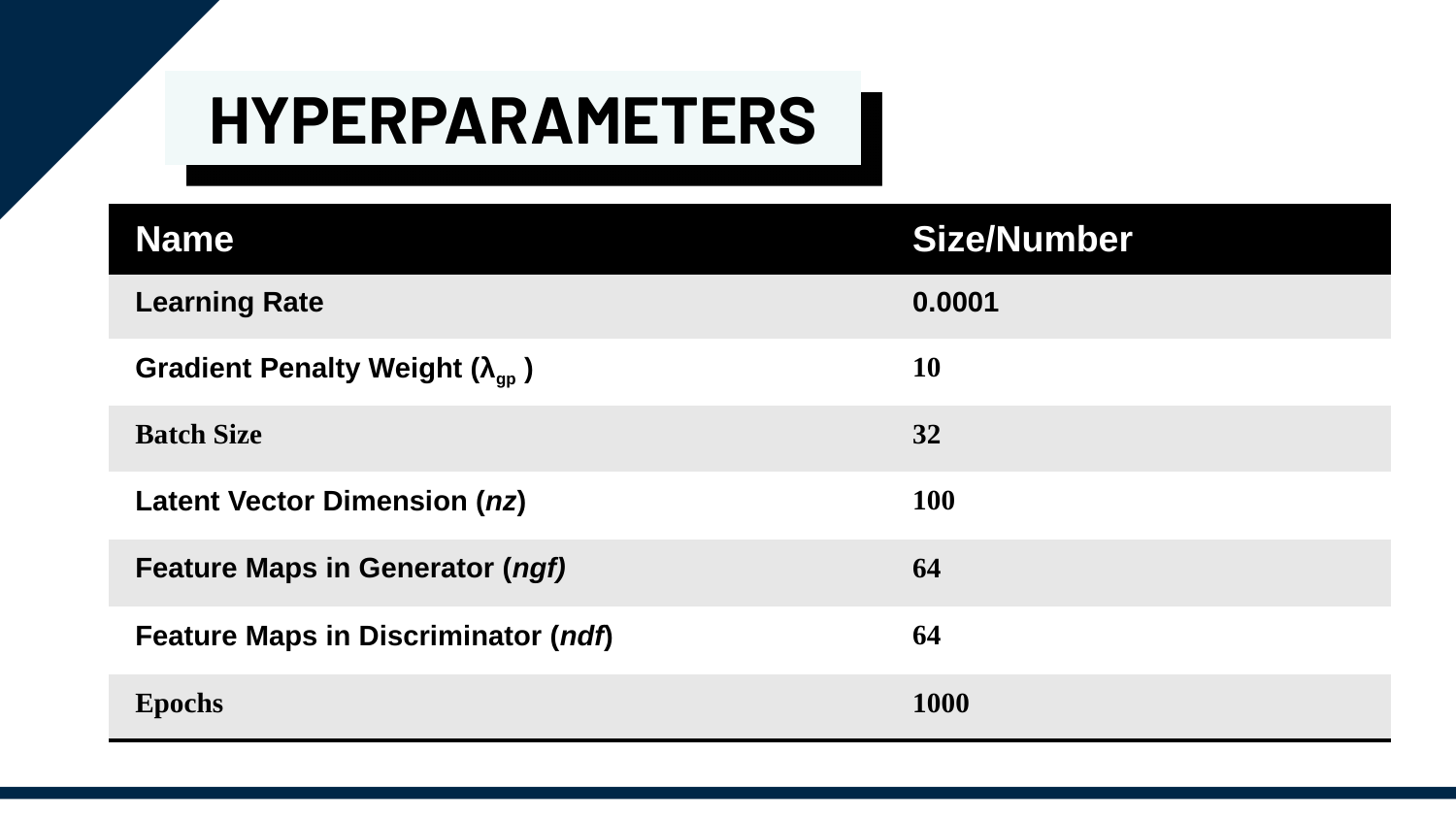

# HYPERPARAMETERS
| Name | Size/Numberr |
| --- | --- |
| Learning Rate | 0.0001 |
| Gradient Penalty Weight (λgp ) | 10 |
| Batch Size | 32 |
| Latent Vector Dimension (nz) | 100 |
| Feature Maps in Generator (ngf) | 64 |
| Feature Maps in Discriminator (ndf) | 64 |
| Epochs | 1000 |